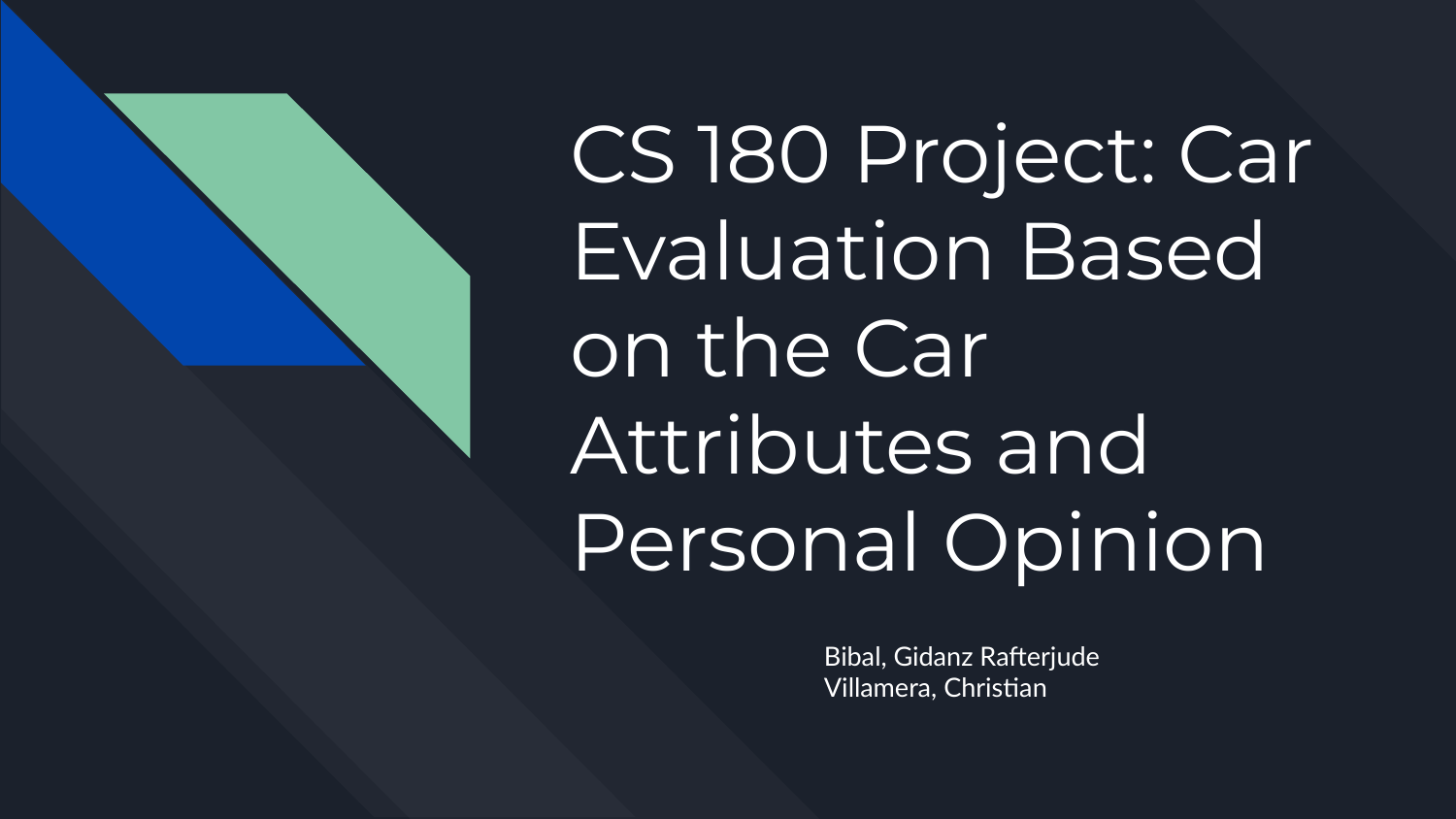

# CS 180 Project: Car Evaluation Based on the Car Attributes and Personal Opinion
Bibal, Gidanz Rafterjude
Villamera, Christian